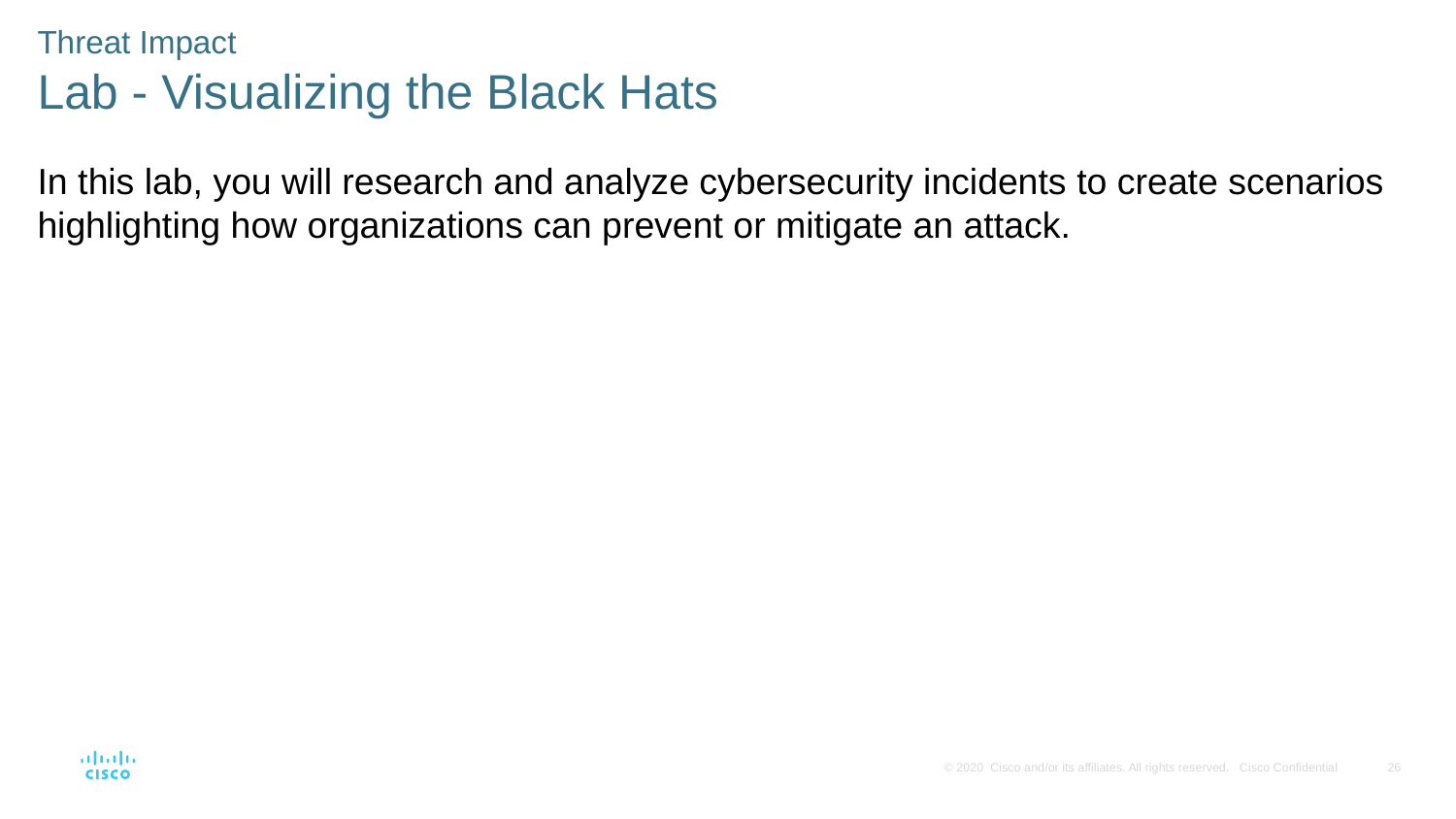

Threat Impact
Lab - Visualizing the Black Hats
In this lab, you will research and analyze cybersecurity incidents to create scenarios highlighting how organizations can prevent or mitigate an attack.